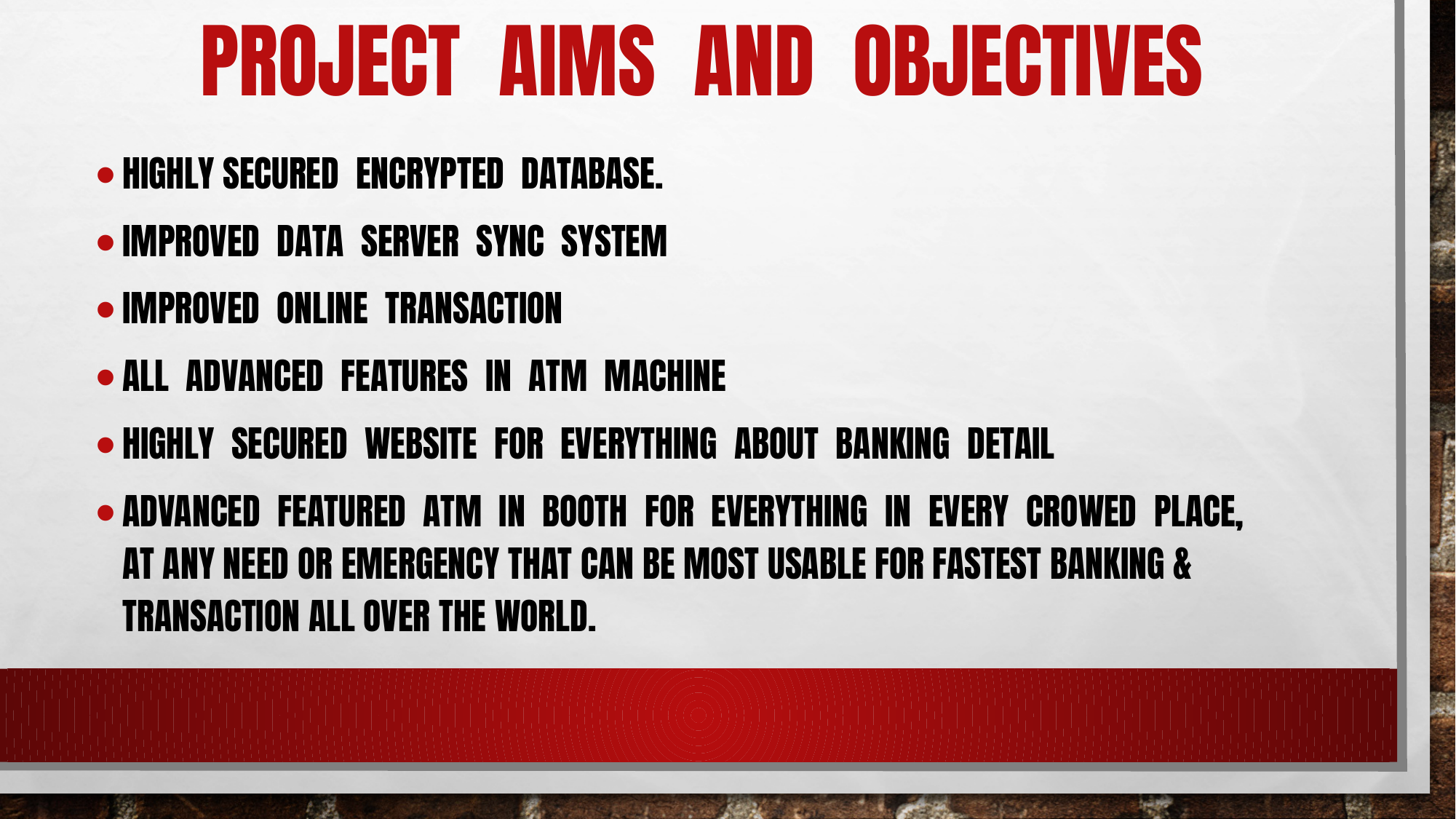

# PROJECT  AIMS  AND  OBJECTIVES
Highly secured  encrypted  database.
Improved  data  server  sync  System
Improved  Online  transaction
All  advanced  Features  in  ATM  machine
Highly  secured  website  for  everything  about  banking  detail
Advanced  featured  ATM  in  booth  for  everything  in  every  crowed  place,  at any need or emergency that can be most usable for fastest banking & transaction all over the world.